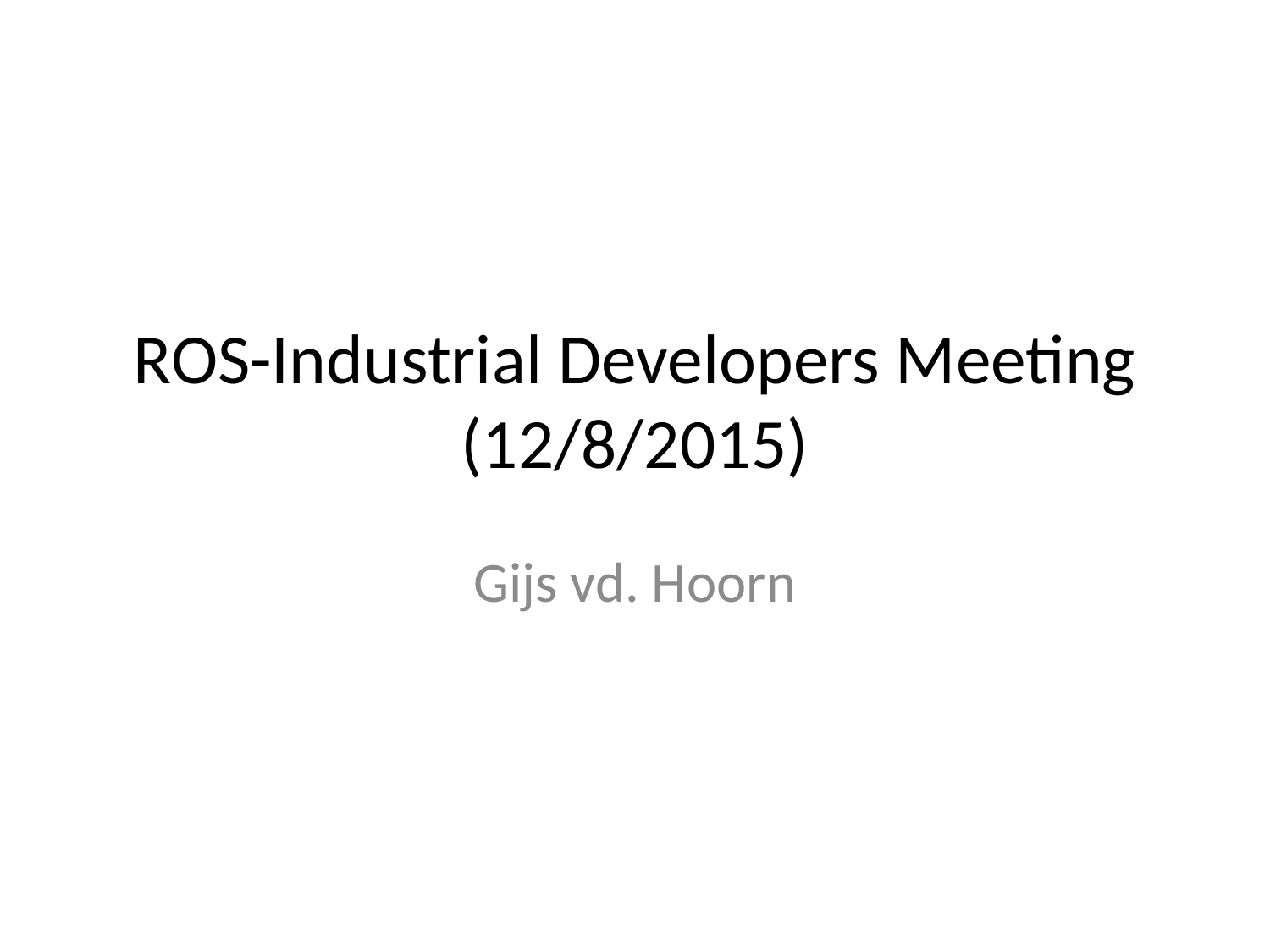

# ROS-Industrial Developers Meeting (12/8/2015)
Gijs vd. Hoorn